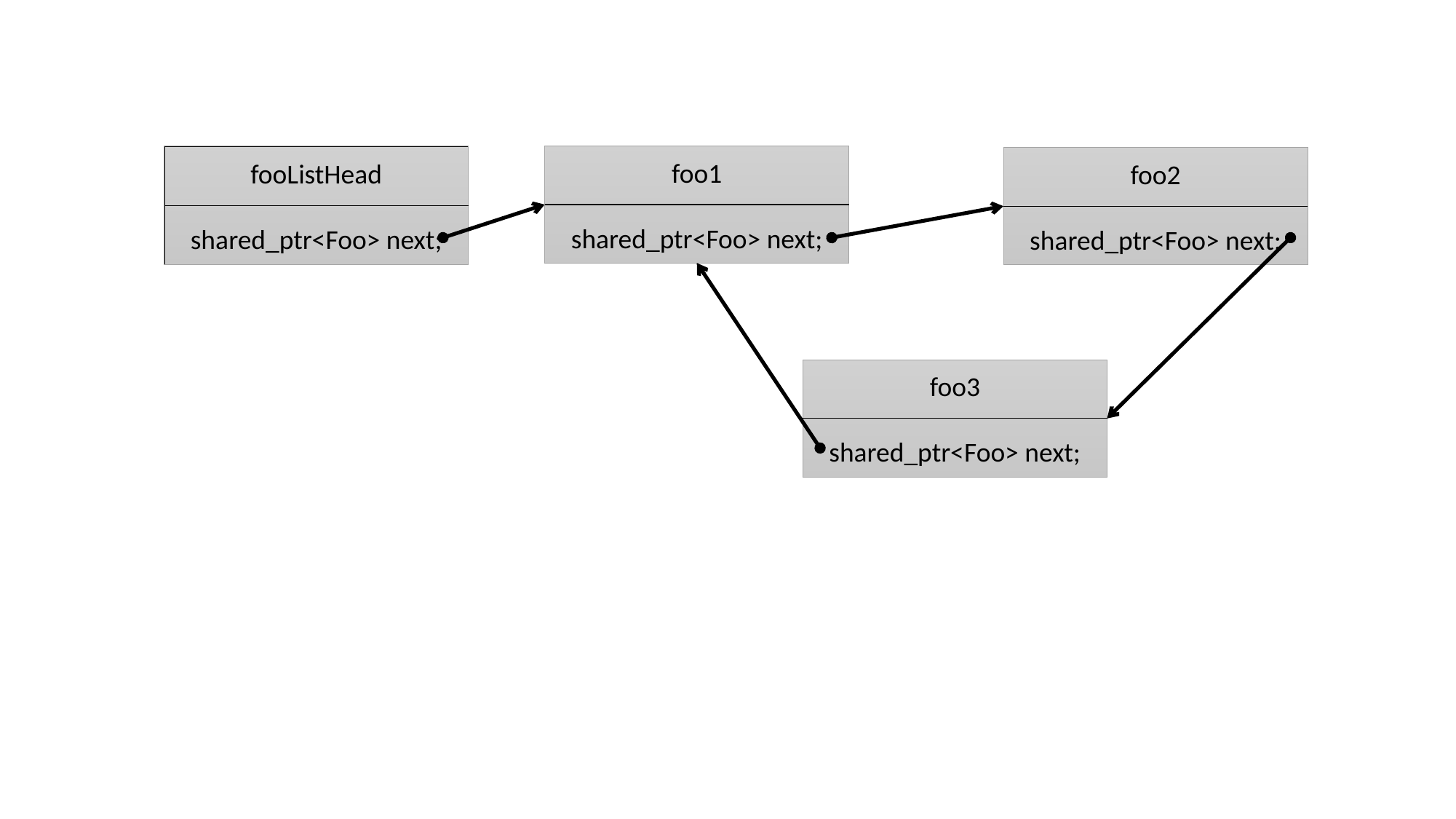

fooListHead

shared_ptr<Foo> next;
foo1

shared_ptr<Foo> next;
foo2

shared_ptr<Foo> next;
foo3

shared_ptr<Foo> next;